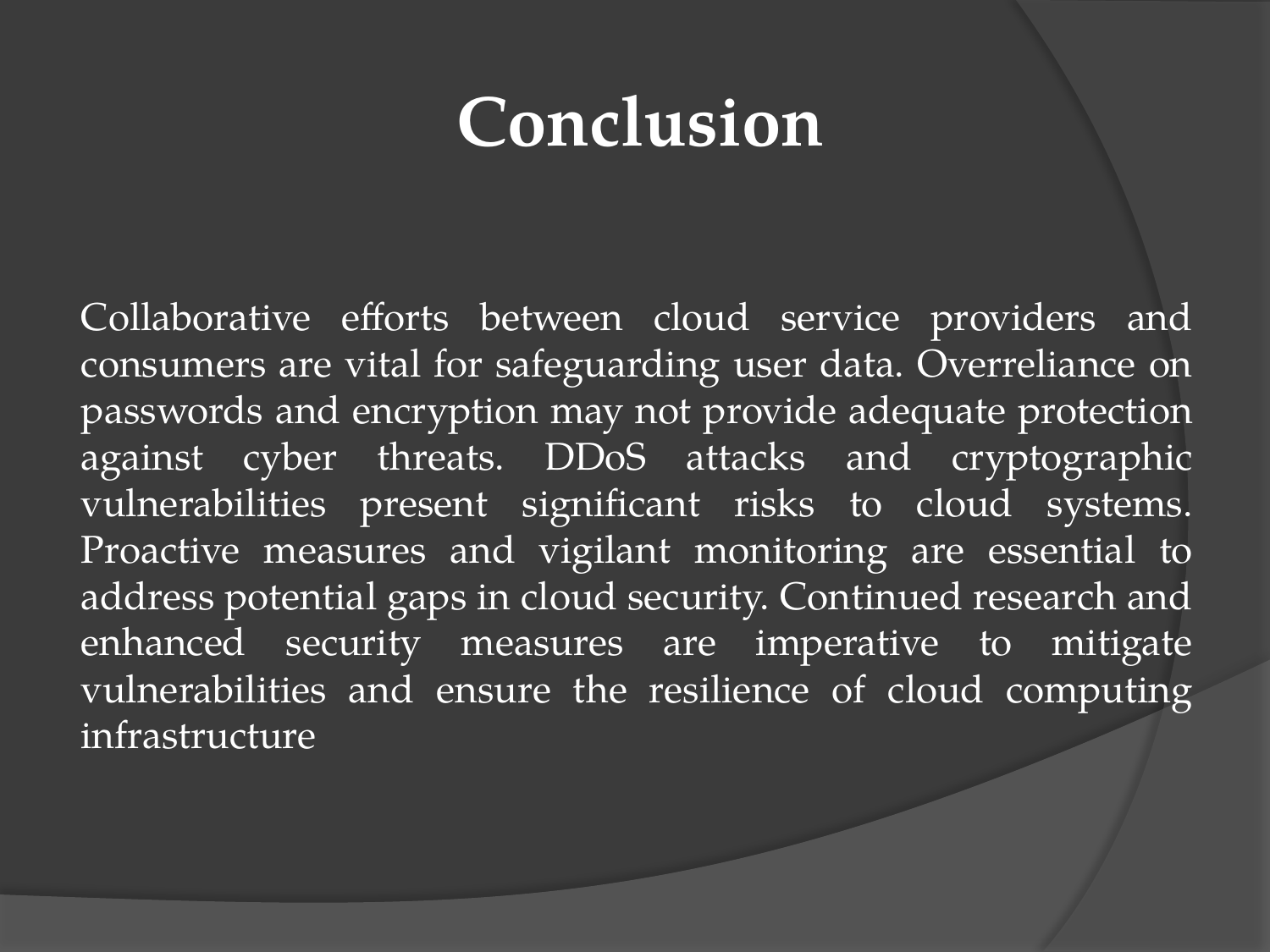

# Conclusion
Collaborative efforts between cloud service providers and consumers are vital for safeguarding user data. Overreliance on passwords and encryption may not provide adequate protection against cyber threats. DDoS attacks and cryptographic vulnerabilities present significant risks to cloud systems. Proactive measures and vigilant monitoring are essential to address potential gaps in cloud security. Continued research and enhanced security measures are imperative to mitigate vulnerabilities and ensure the resilience of cloud computing infrastructure